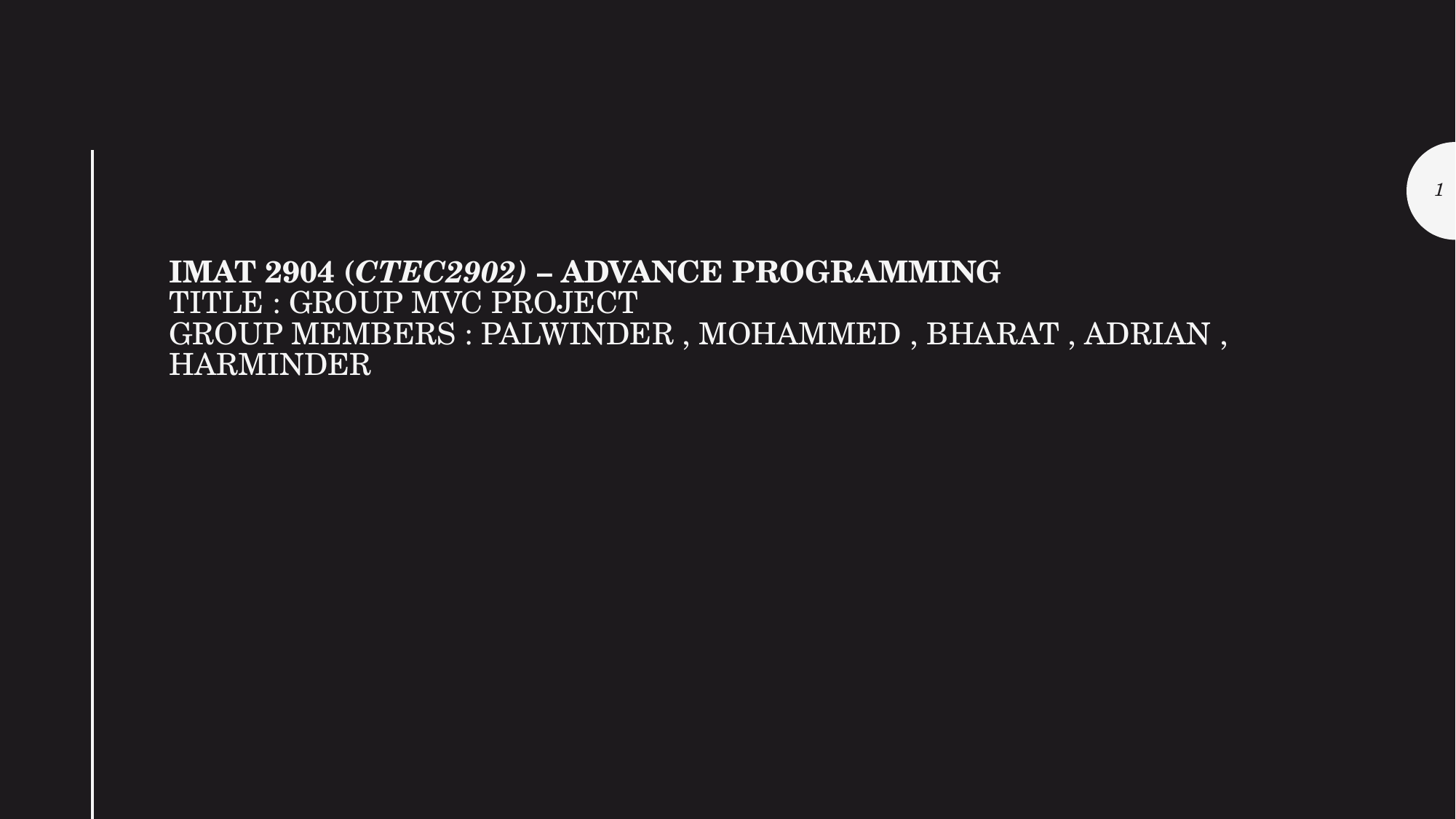

1
# IMAT 2904 (CTEC2902) – Advance Programming Title : Group MVC Project Group Members : Palwinder , Mohammed , Bharat , AdriAn , Harminder